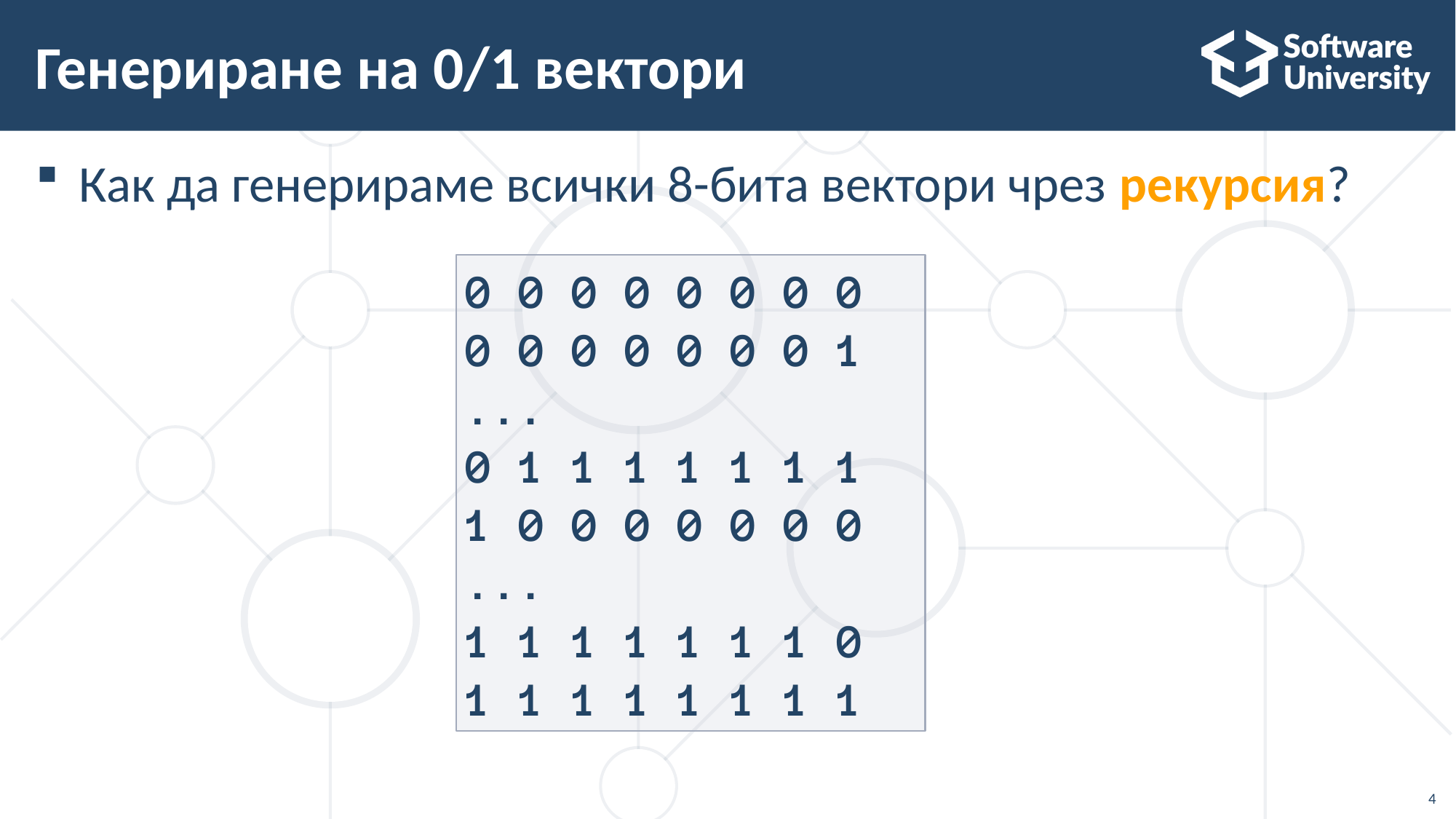

# Генериране на 0/1 вектори
Как да генерираме всички 8-бита вектори чрез рекурсия?
0 0 0 0 0 0 0 0
0 0 0 0 0 0 0 1
...
0 1 1 1 1 1 1 1
1 0 0 0 0 0 0 0
...
1 1 1 1 1 1 1 0
1 1 1 1 1 1 1 1
4